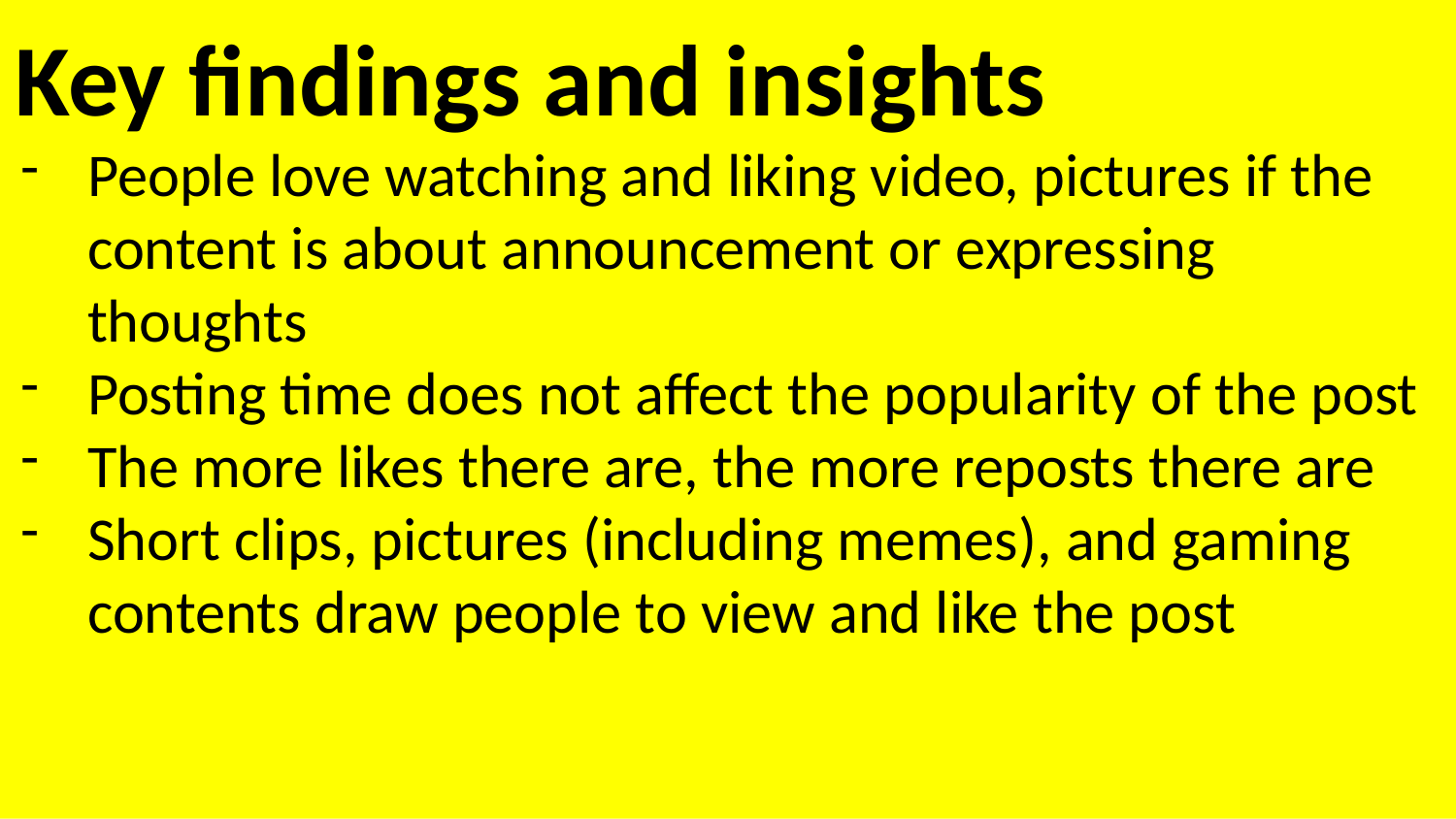

Key findings and insights
People love watching and liking video, pictures if the content is about announcement or expressing thoughts
Posting time does not affect the popularity of the post
The more likes there are, the more reposts there are
Short clips, pictures (including memes), and gaming contents draw people to view and like the post